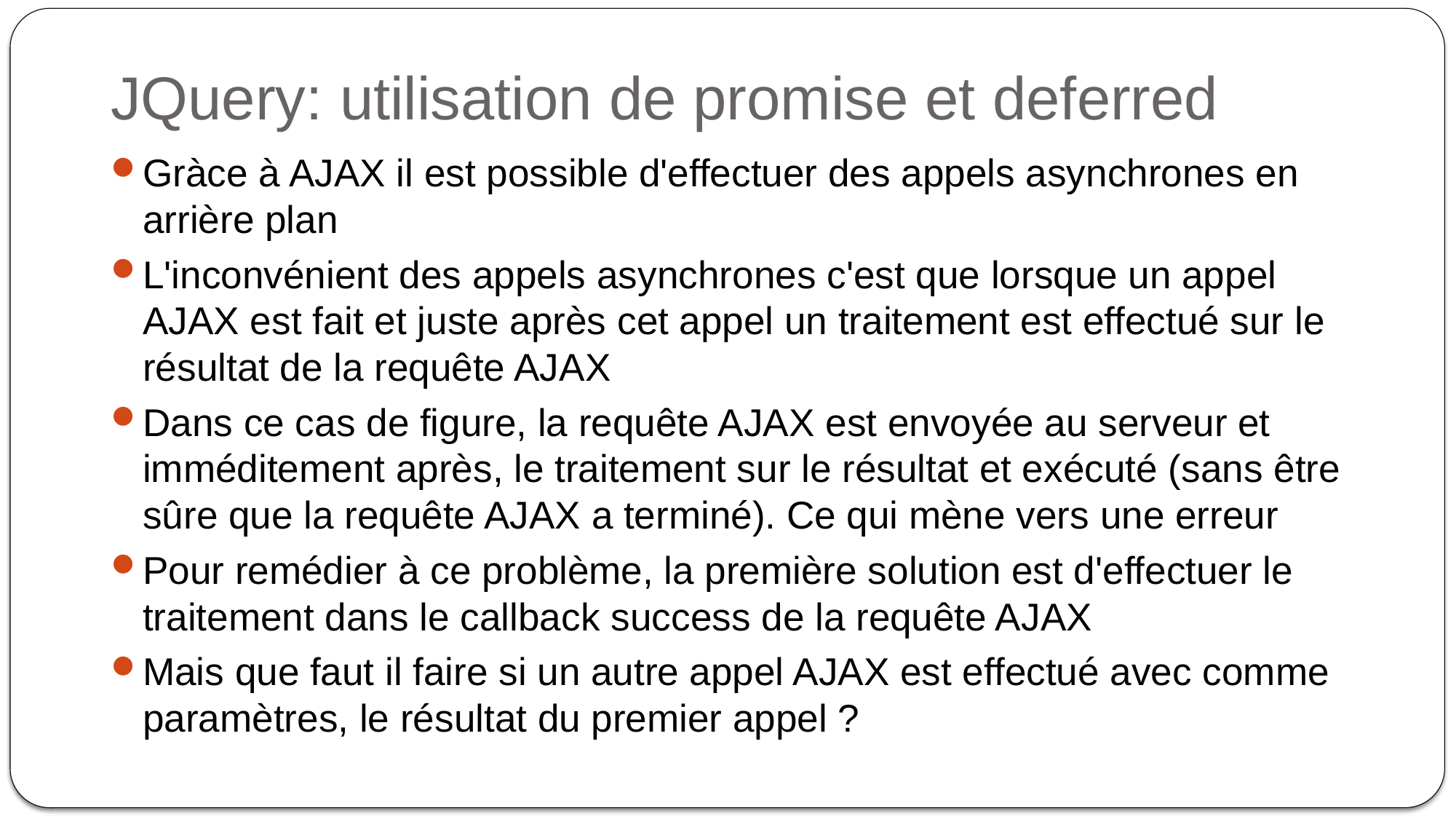

# JQuery: utilisation de promise et deferred
Gràce à AJAX il est possible d'effectuer des appels asynchrones en arrière plan
L'inconvénient des appels asynchrones c'est que lorsque un appel AJAX est fait et juste après cet appel un traitement est effectué sur le résultat de la requête AJAX
Dans ce cas de figure, la requête AJAX est envoyée au serveur et imméditement après, le traitement sur le résultat et exécuté (sans être sûre que la requête AJAX a terminé). Ce qui mène vers une erreur
Pour remédier à ce problème, la première solution est d'effectuer le traitement dans le callback success de la requête AJAX
Mais que faut il faire si un autre appel AJAX est effectué avec comme paramètres, le résultat du premier appel ?